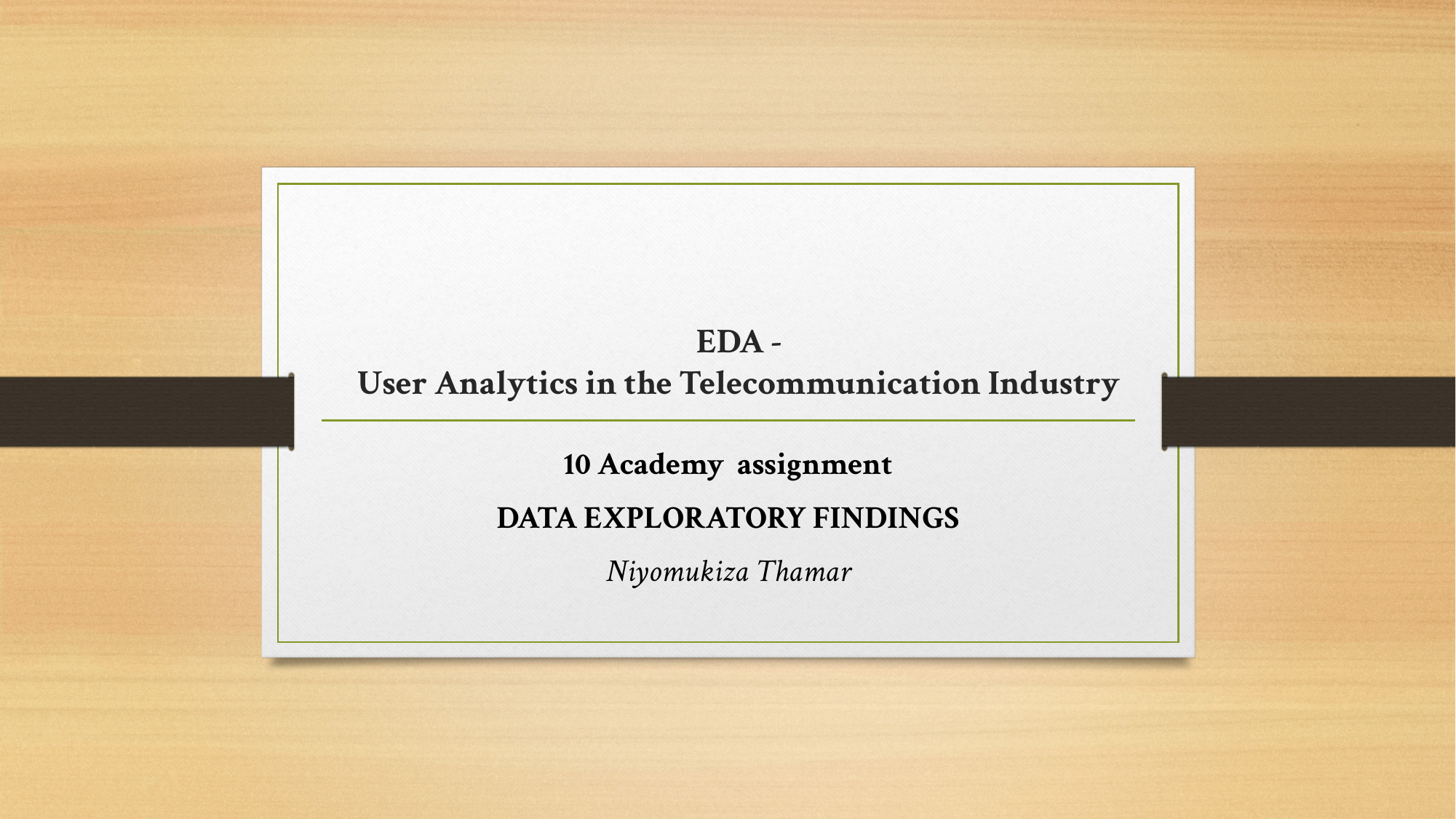

# EDA - User Analytics in the Telecommunication Industry
10 Academy  assignment
DATA EXPLORATORY FINDINGS
Niyomukiza Thamar